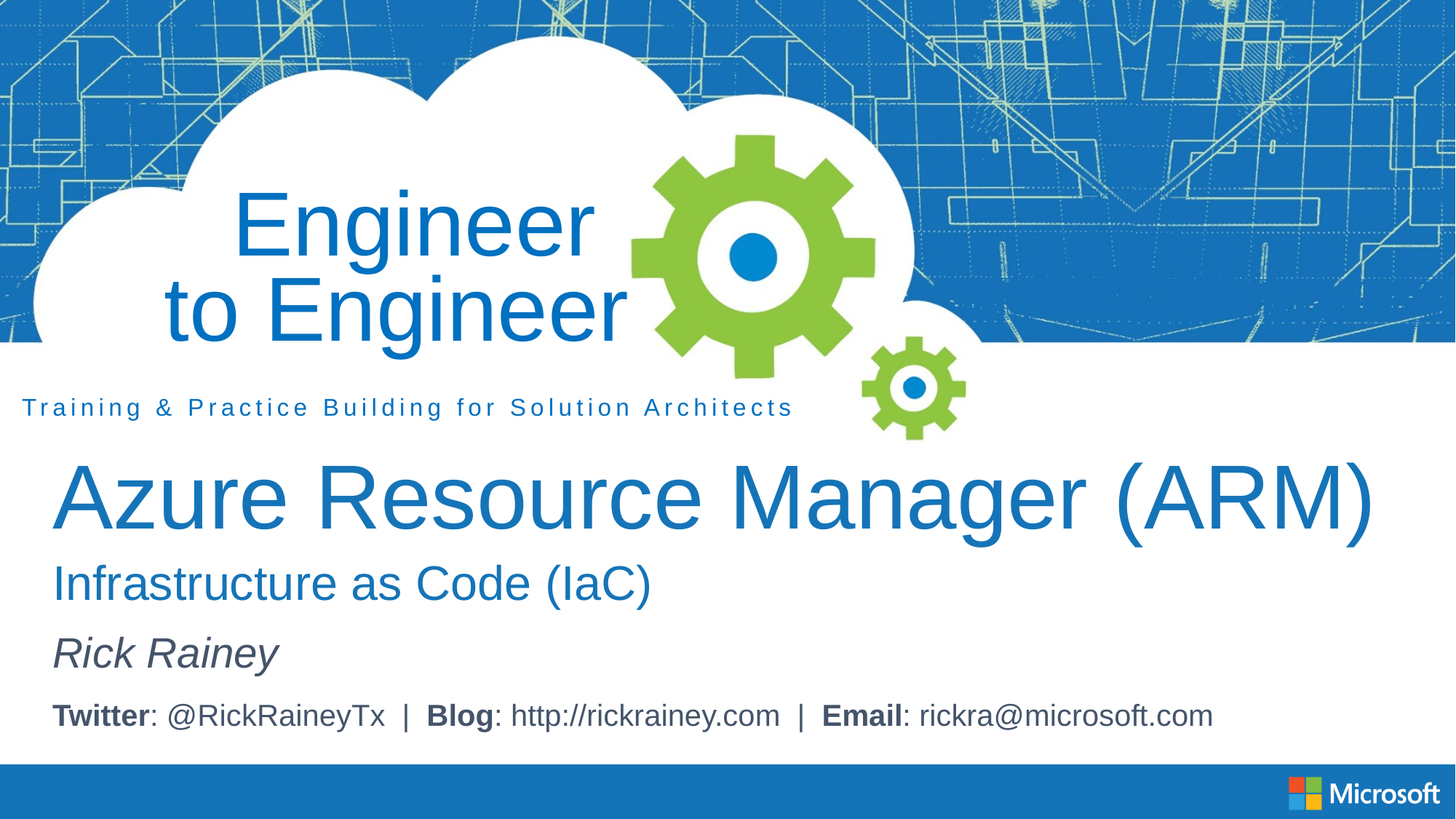

Azure Resource Manager (ARM)
Infrastructure as Code (IaC)
Rick Rainey
Twitter: @RickRaineyTx  |  Blog: http://rickrainey.com  |  Email: rickra@microsoft.com